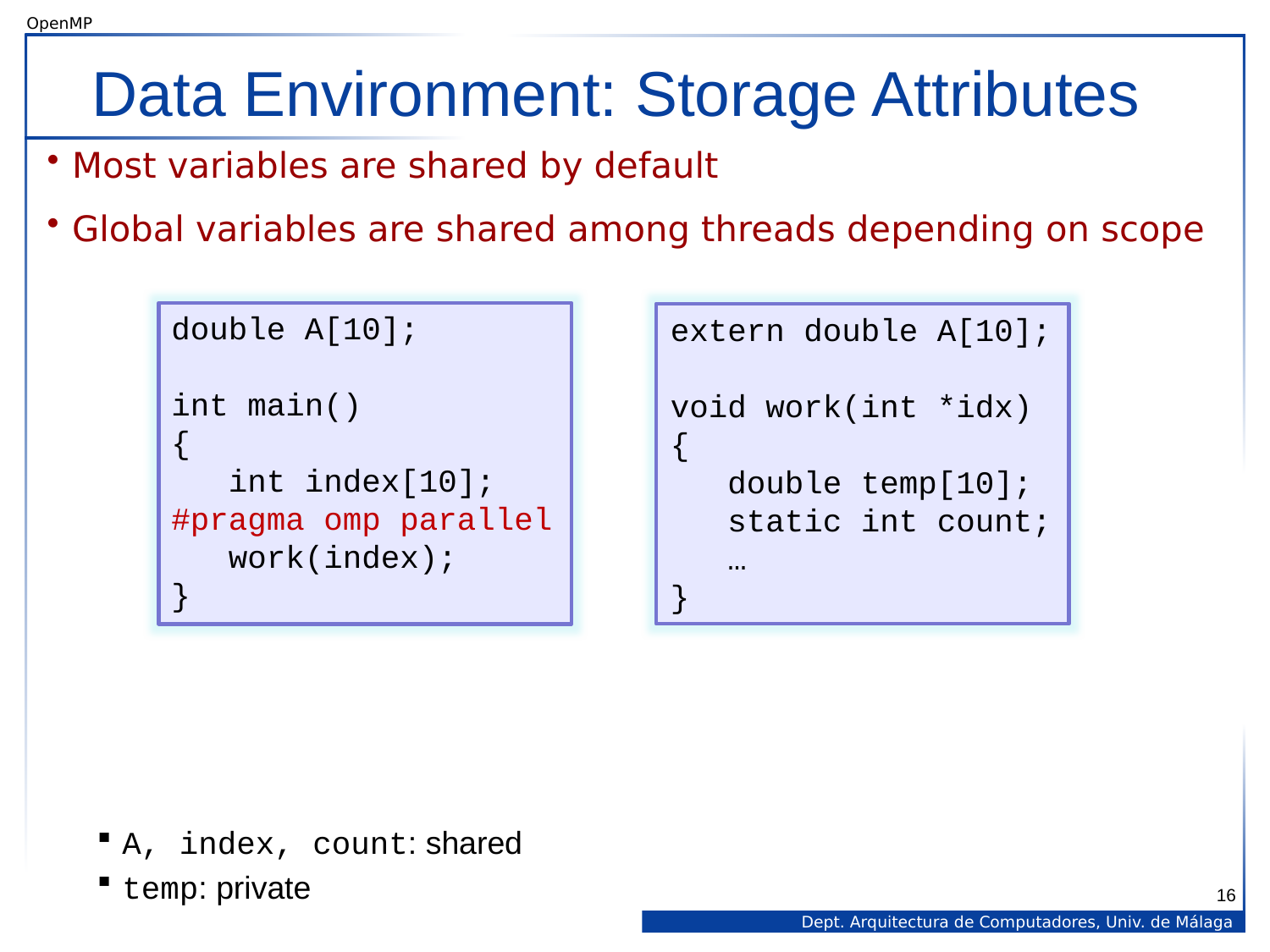

# Data Environment: Storage Attributes
Most variables are shared by default
Global variables are shared among threads depending on scope

A, index, count: shared
temp: private

double A[10];

int main()
{
   int index[10];
#pragma omp parallel
   work(index);
}

extern double A[10];

void work(int *idx)
{
   double temp[10];
   static int count;
   …
}